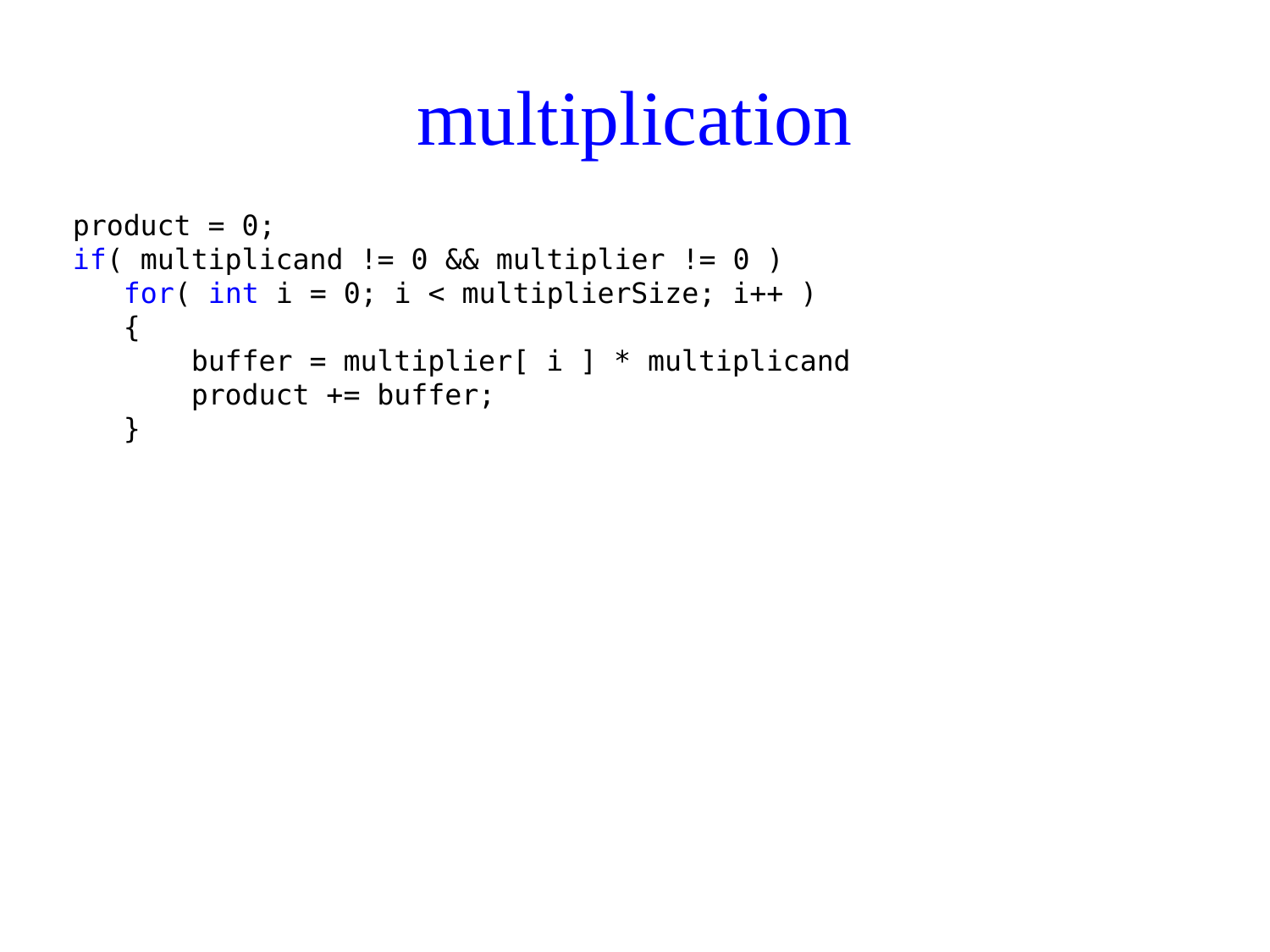

# multiplication
product = 0;
if( multiplicand != 0 && multiplier != 0 )
   for( int i = 0; i < multiplierSize; i++ )
   {
       buffer = multiplier[ i ] * multiplicand
       product += buffer;
   }